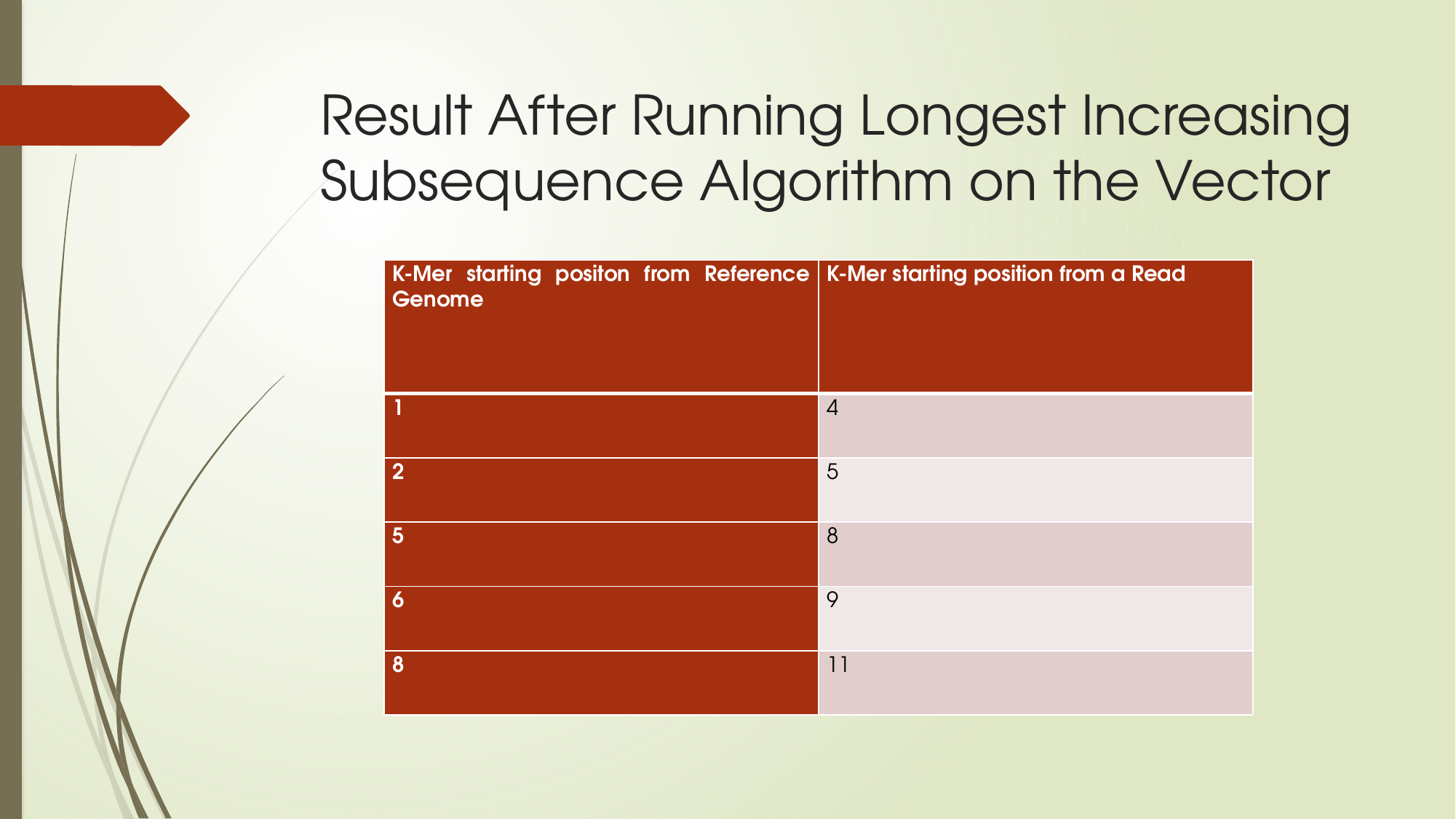

# Result After Running Longest Increasing Subsequence Algorithm on the Vector
| K-Mer starting positon from Reference Genome | K-Mer starting position from a Read |
| --- | --- |
| 1 | 4 |
| 2 | 5 |
| 5 | 8 |
| 6 | 9 |
| 8 | 11 |